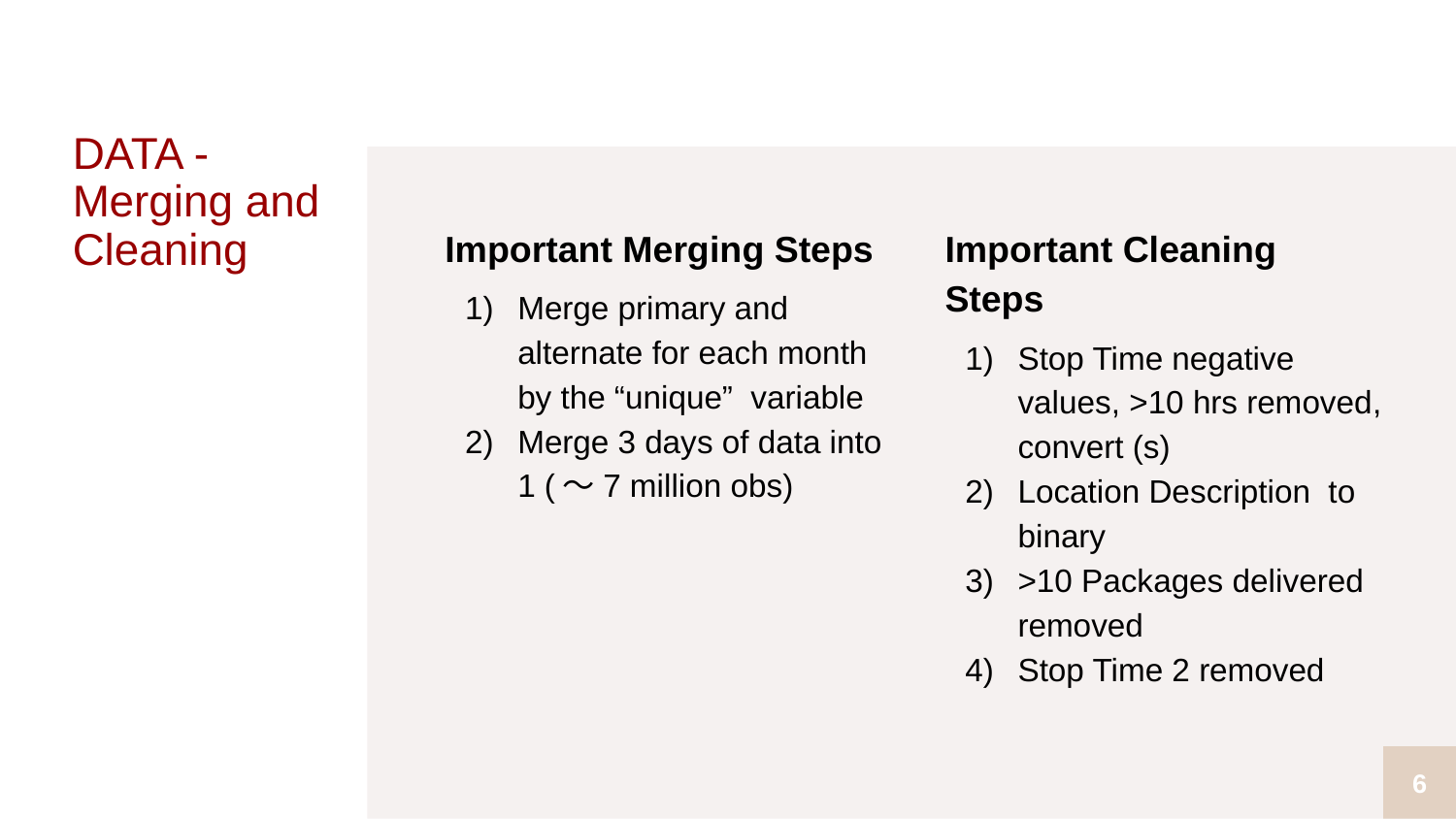

# DATA - Merging and Cleaning
Important Merging Steps
Merge primary and alternate for each month by the “unique”  variable
Merge 3 days of data into 1 (～7 million obs)
Important Cleaning Steps
Stop Time negative values, >10 hrs removed​, convert (s)
Location Description  to binary
>10 Packages delivered removed
Stop Time 2 removed
6